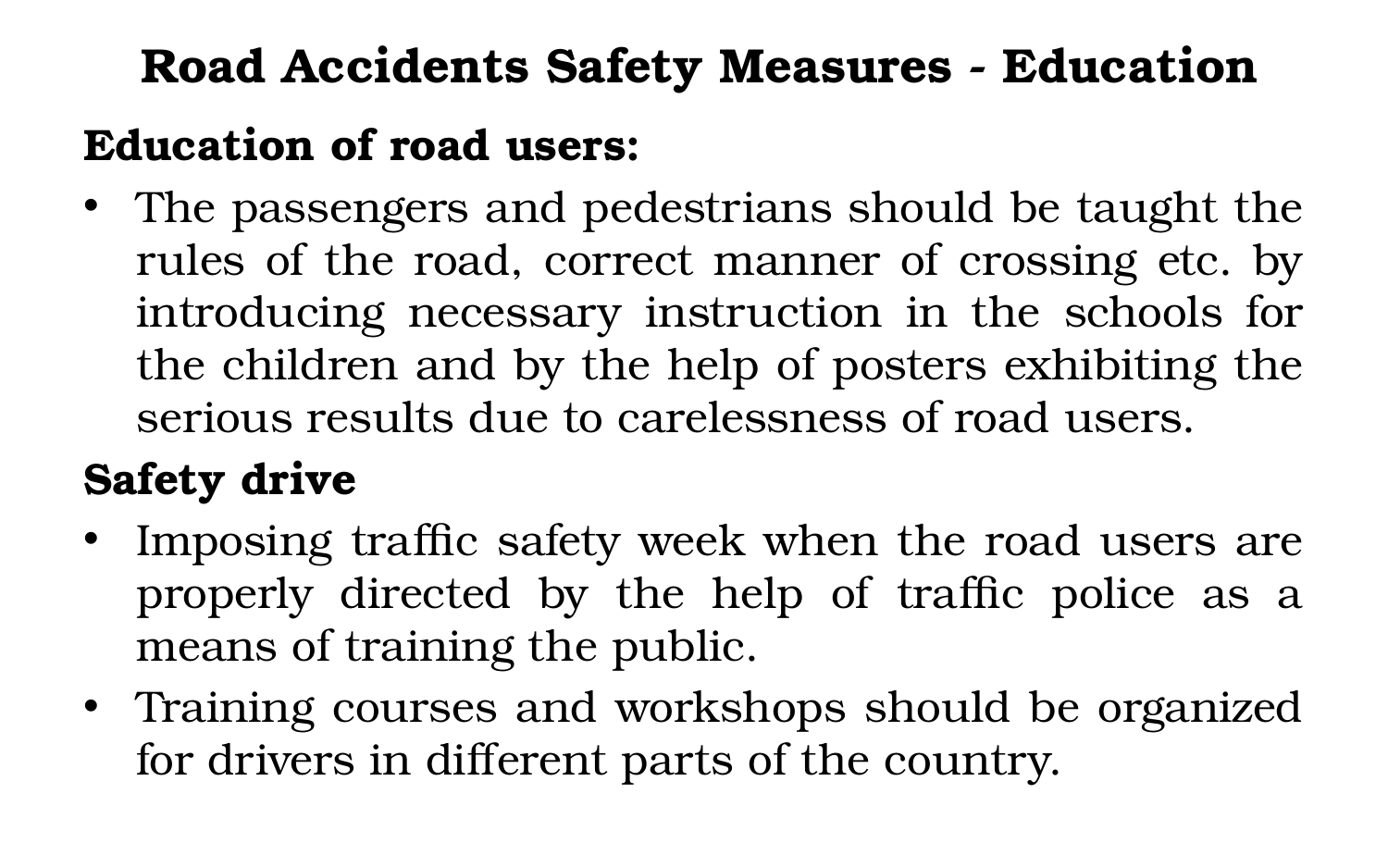

# Road Accidents Safety Measures - Education
Education of road users:
The passengers and pedestrians should be taught the rules of the road, correct manner of crossing etc. by introducing necessary instruction in the schools for the children and by the help of posters exhibiting the serious results due to carelessness of road users.
Safety drive
Imposing traffic safety week when the road users are properly directed by the help of traffic police as a means of training the public.
Training courses and workshops should be organized for drivers in different parts of the country.